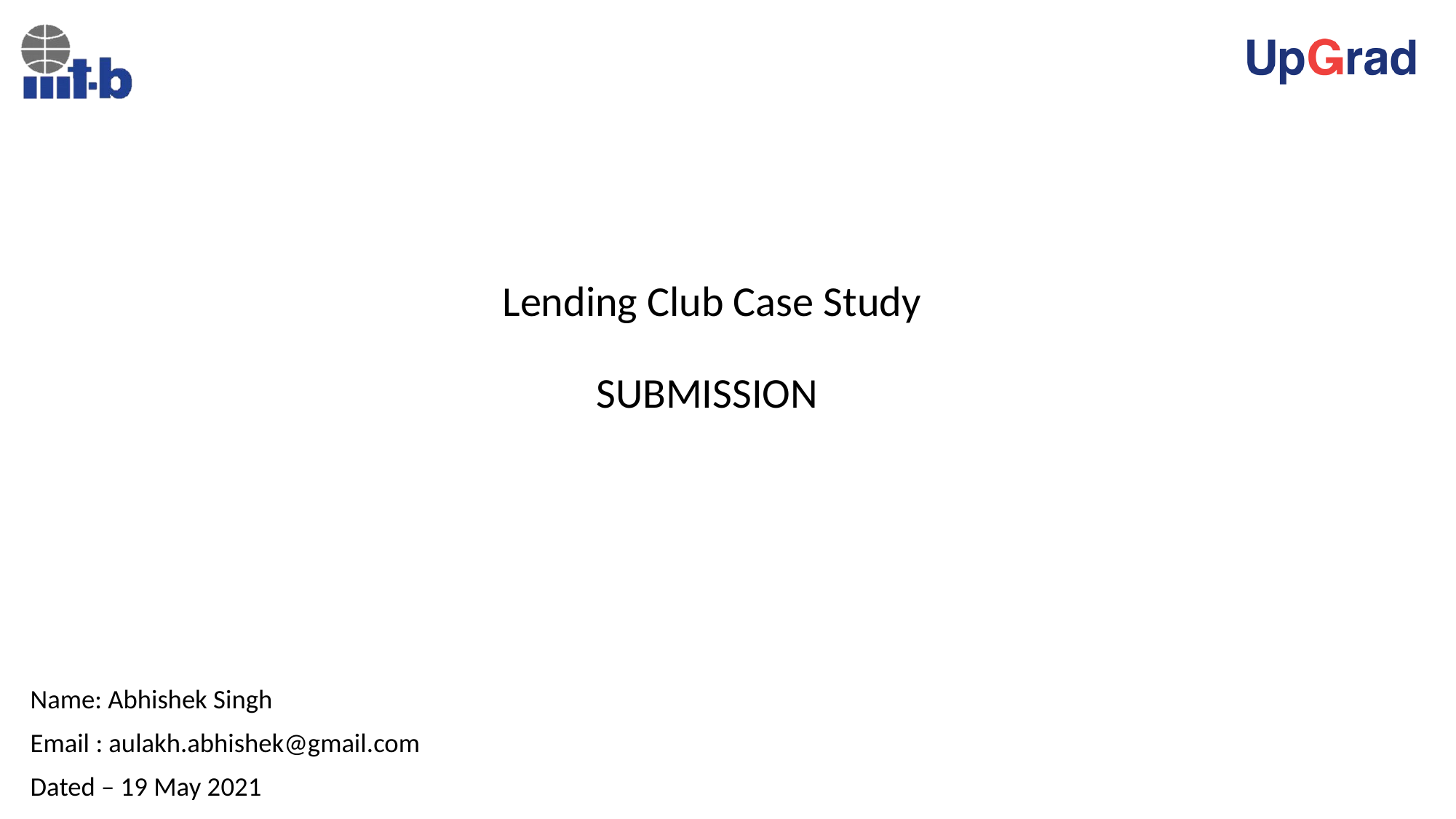

# Lending Club Case Study SUBMISSION
Name: Abhishek Singh
Email : aulakh.abhishek@gmail.com
Dated – 19 May 2021